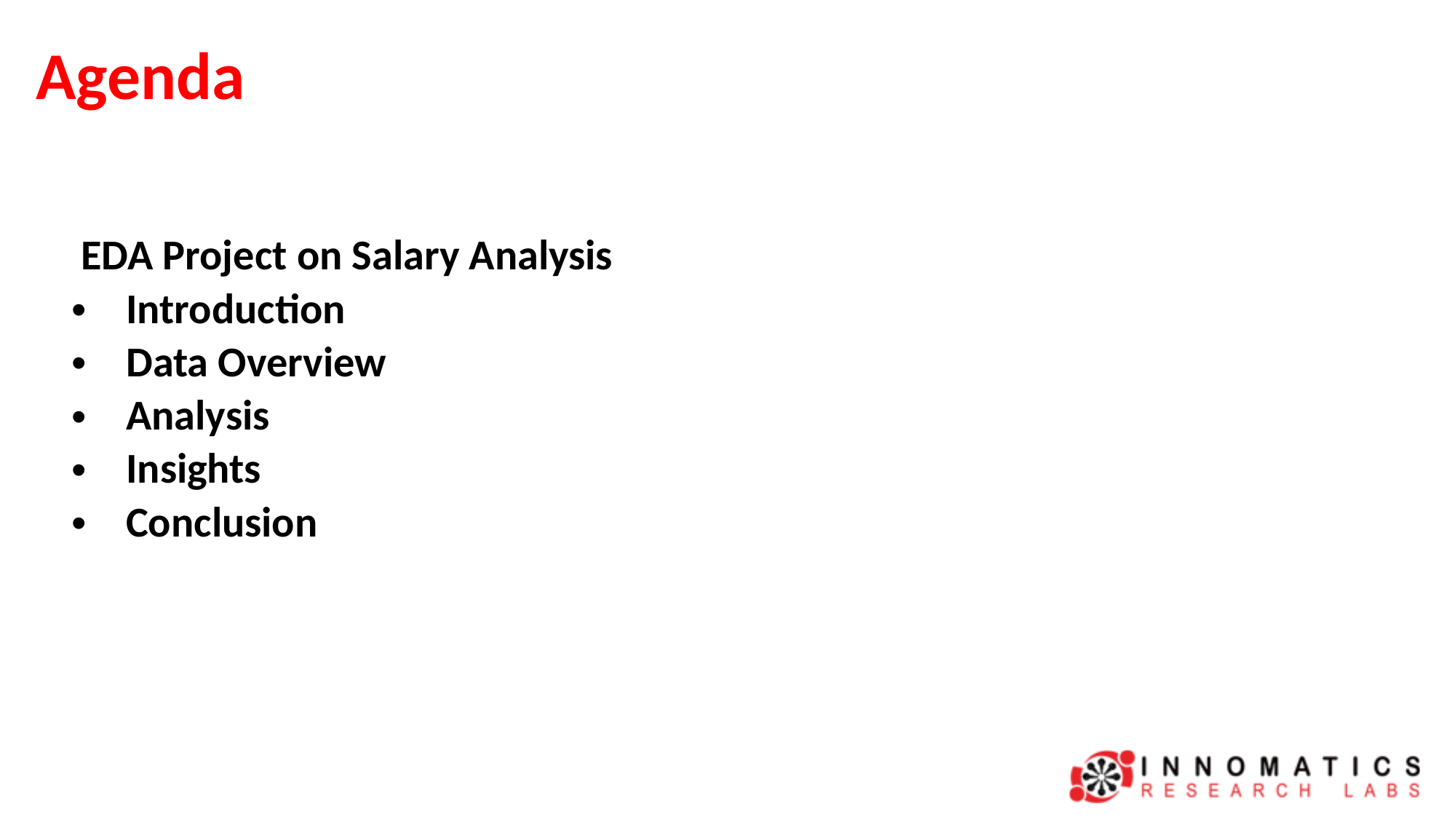

# Agenda

 EDA Project on Salary Analysis
Introduction
Data Overview
Analysis
Insights
Conclusion